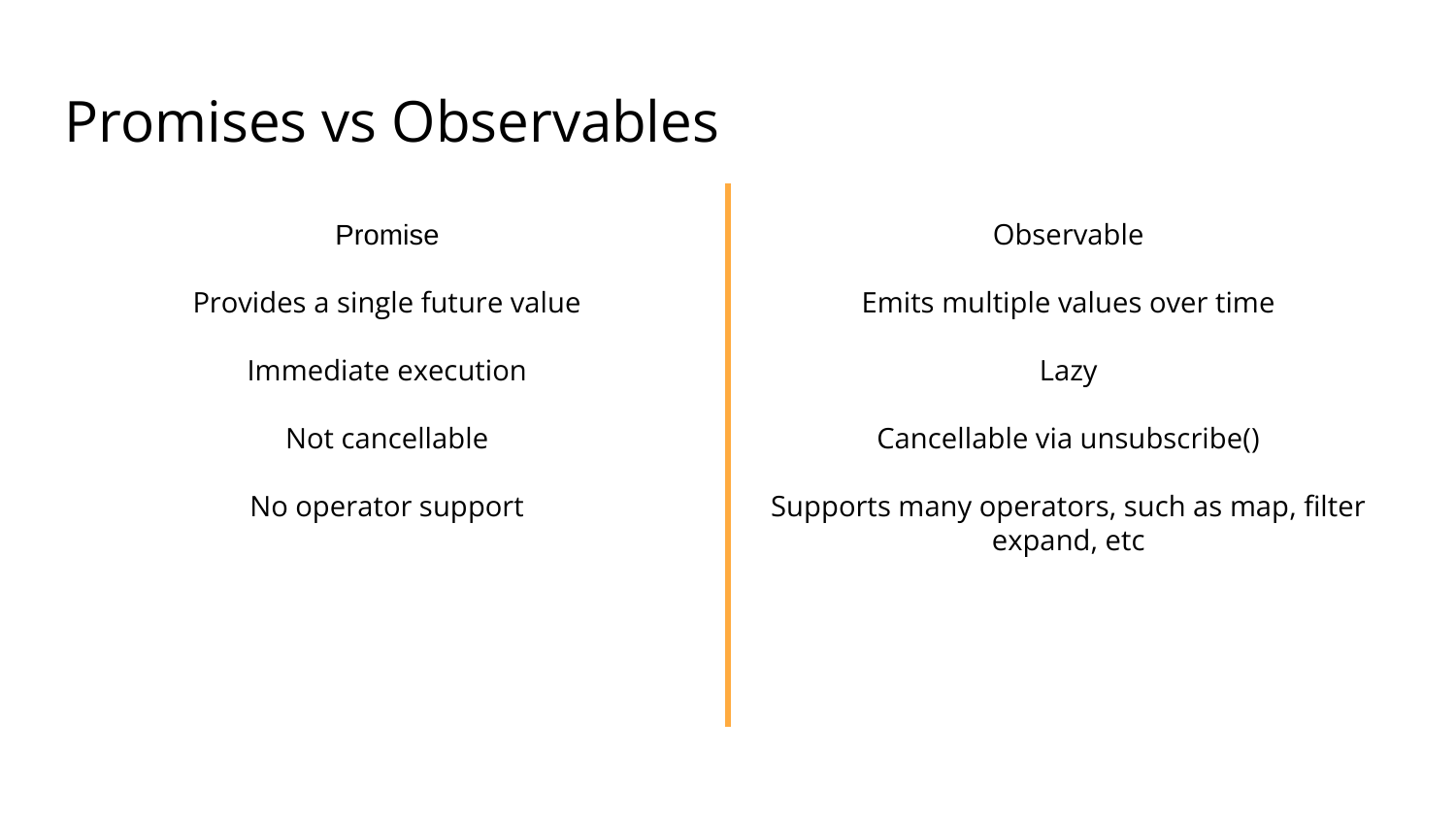

# Promises vs Observables
Promise
Provides a single future value
Immediate execution
Not cancellable
No operator support
Observable
Emits multiple values over time
Lazy
Cancellable via unsubscribe()
Supports many operators, such as map, filter
expand, etc